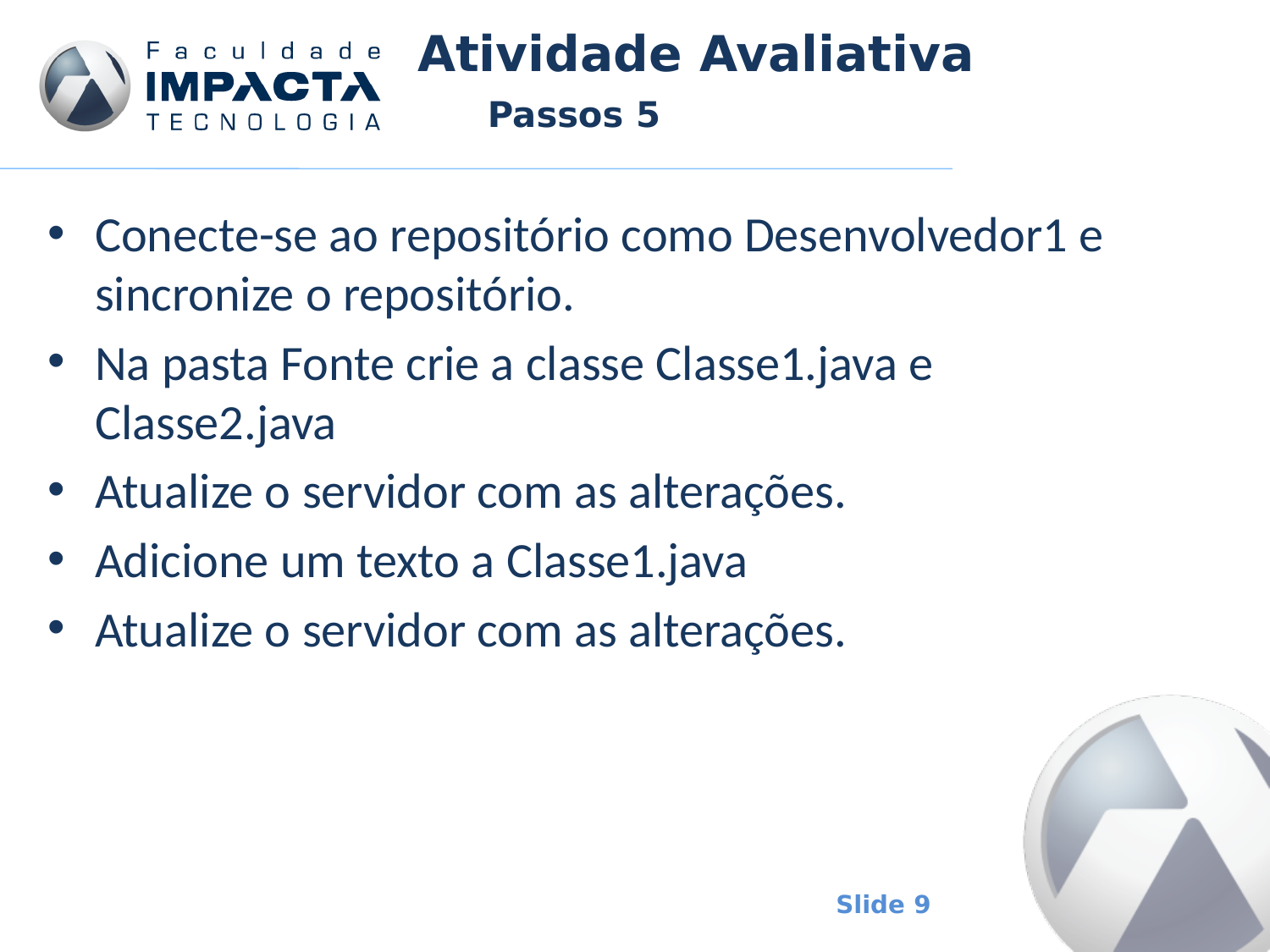

# Atividade Avaliativa
Passos 5
Conecte-se ao repositório como Desenvolvedor1 e sincronize o repositório.
Na pasta Fonte crie a classe Classe1.java e Classe2.java
Atualize o servidor com as alterações.
Adicione um texto a Classe1.java
Atualize o servidor com as alterações.